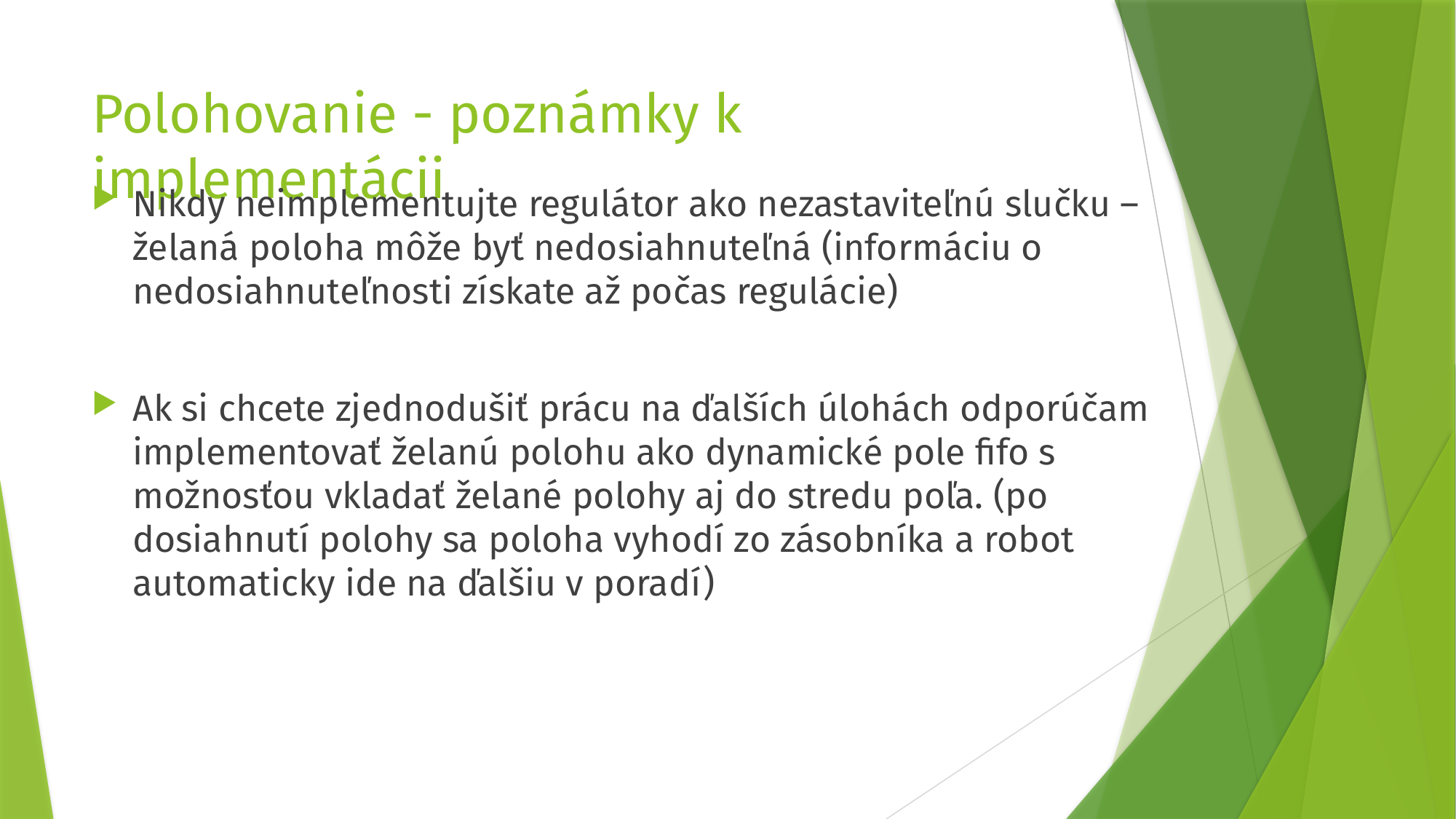

# Polohovanie - poznámky k implementácii
Nikdy neimplementujte regulátor ako nezastaviteľnú slučku – želaná poloha môže byť nedosiahnuteľná (informáciu o nedosiahnuteľnosti získate až počas regulácie)

Ak si chcete zjednodušiť prácu na ďalších úlohách odporúčam implementovať želanú polohu ako dynamické pole fifo s možnosťou vkladať želané polohy aj do stredu poľa. (po dosiahnutí polohy sa poloha vyhodí zo zásobníka a robot automaticky ide na ďalšiu v poradí)